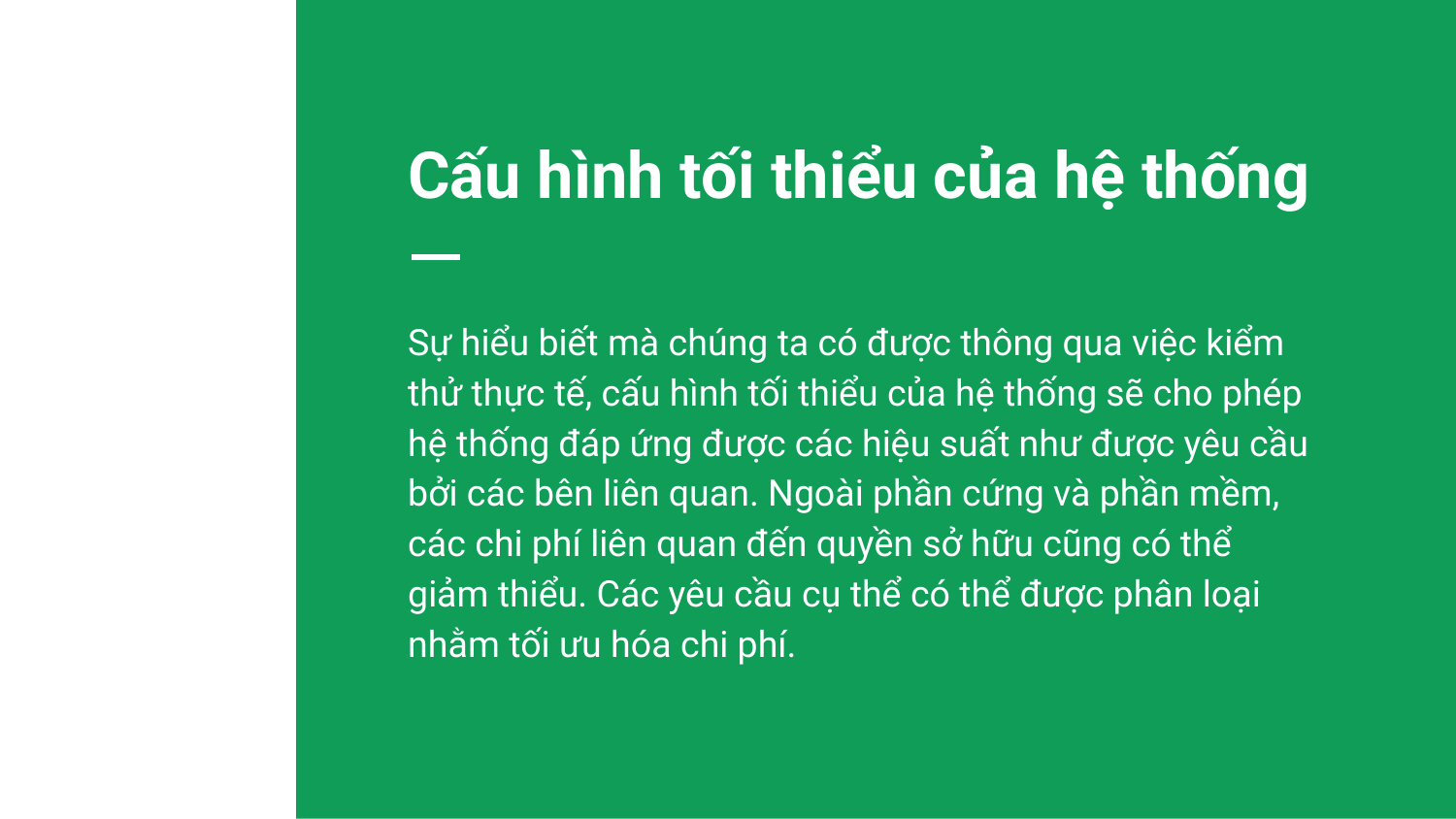

# Cấu hình tối thiểu của hệ thống
Sự hiểu biết mà chúng ta có được thông qua việc kiểm thử thực tế, cấu hình tối thiểu của hệ thống sẽ cho phép hệ thống đáp ứng được các hiệu suất như được yêu cầu bởi các bên liên quan. Ngoài phần cứng và phần mềm, các chi phí liên quan đến quyền sở hữu cũng có thể giảm thiểu. Các yêu cầu cụ thể có thể được phân loại nhằm tối ưu hóa chi phí.